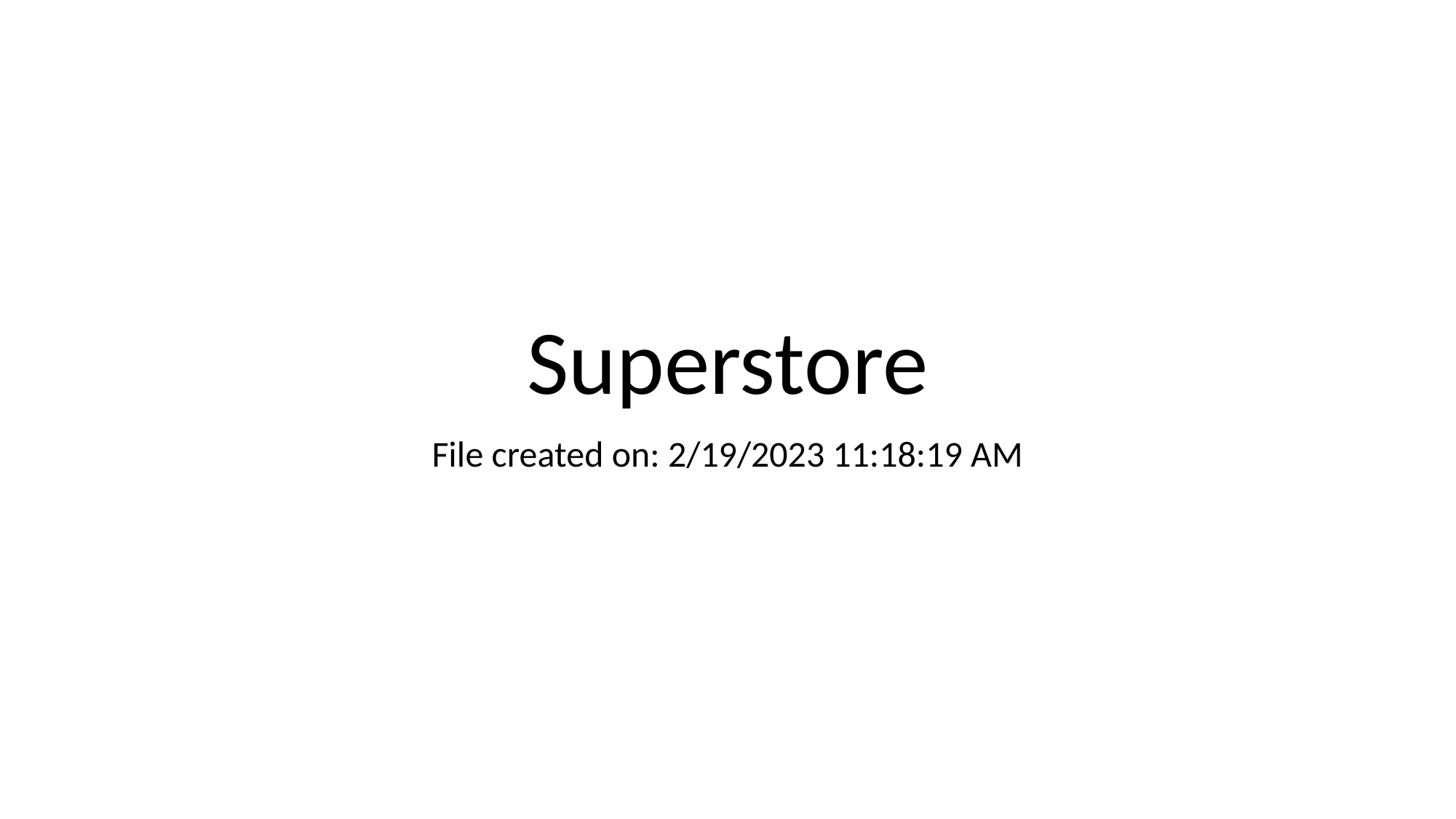

# Superstore
File created on: 2/19/2023 11:18:19 AM